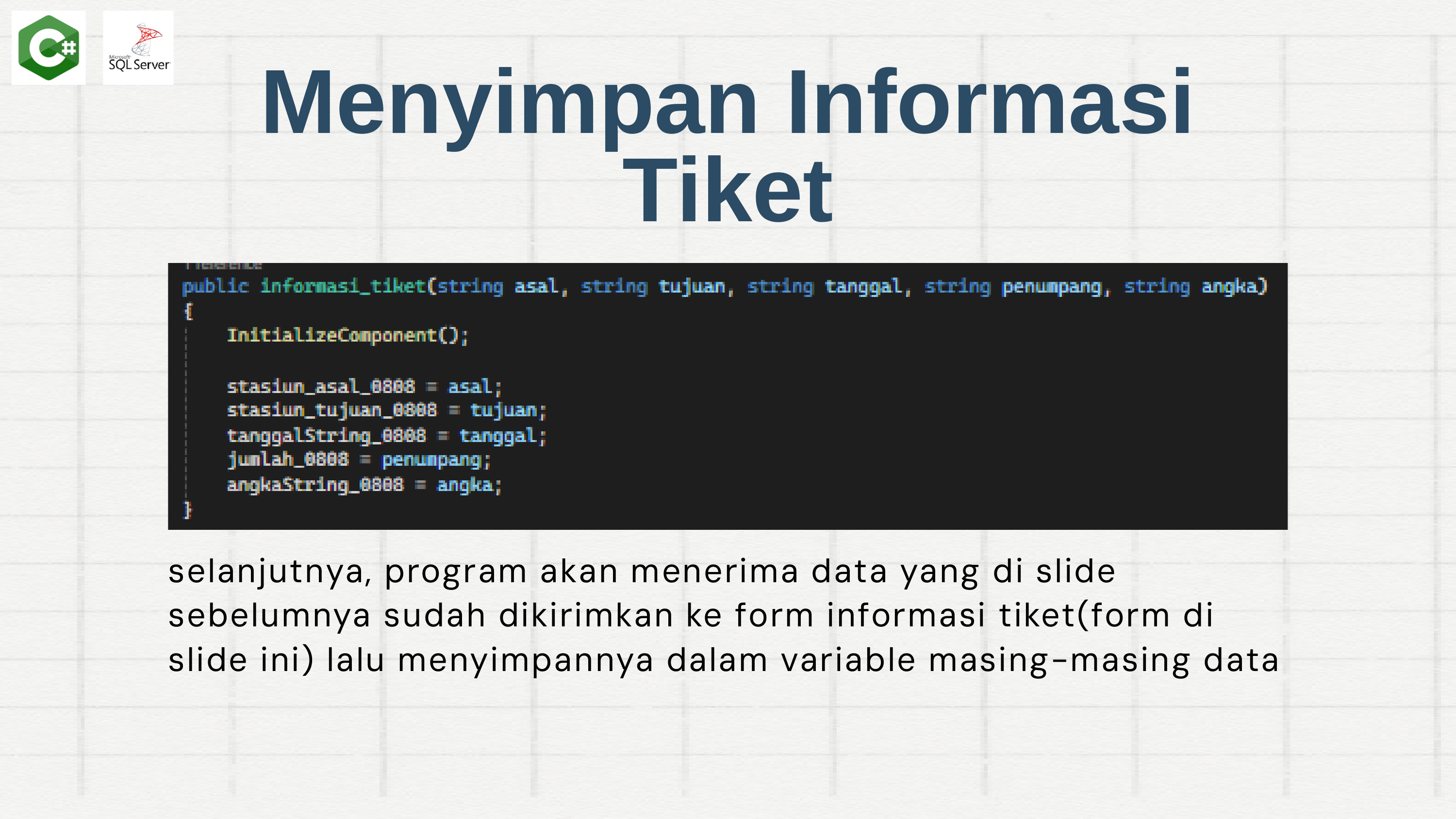

Menyimpan Informasi Tiket

selanjutnya, program akan menerima data yang di slide sebelumnya sudah dikirimkan ke form informasi tiket(form di slide ini) lalu menyimpannya dalam variable masing-masing data